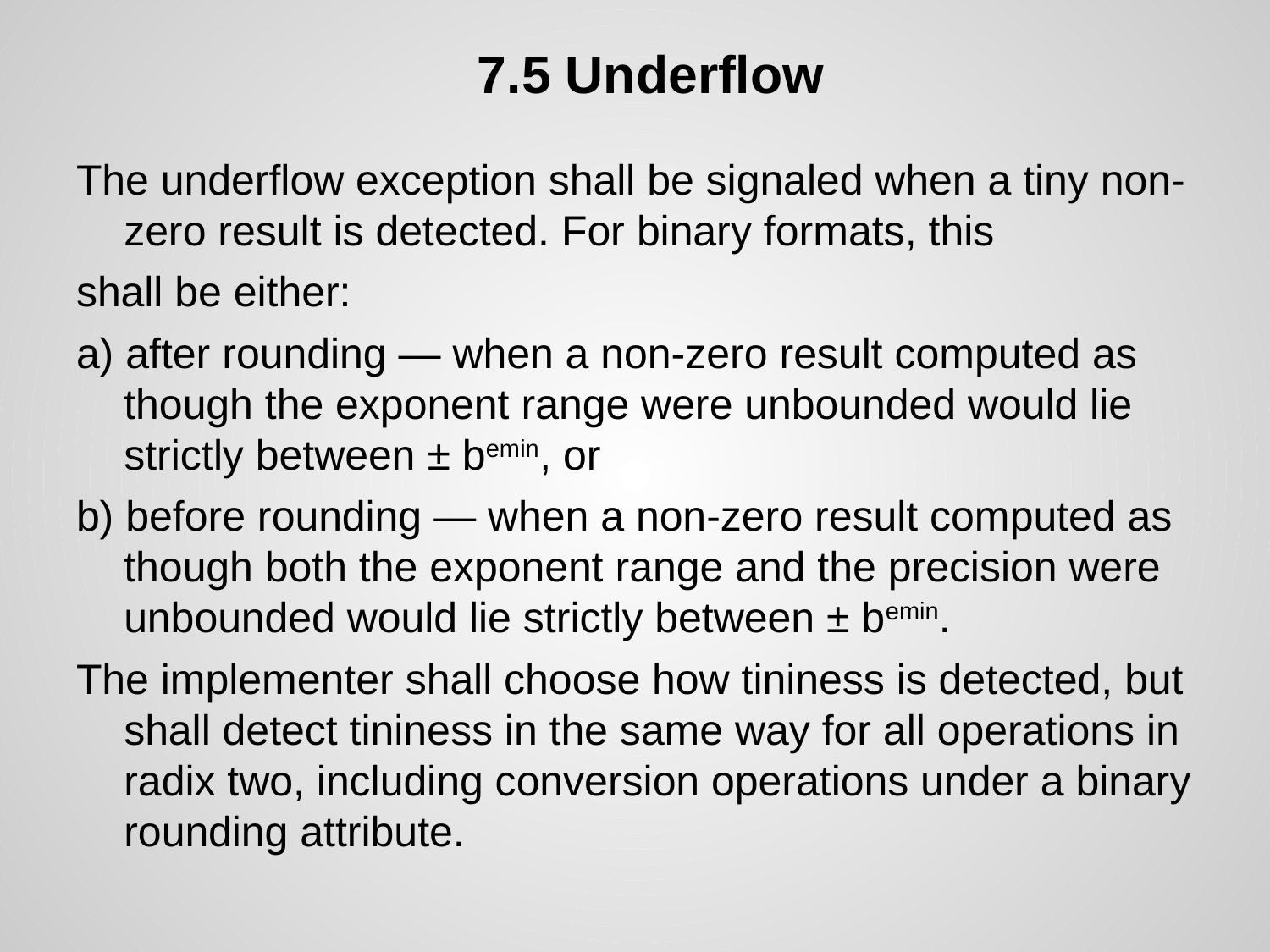

# 7.5 Underflow
The underflow exception shall be signaled when a tiny non-zero result is detected. For binary formats, this
shall be either:
a) after rounding — when a non-zero result computed as though the exponent range were unbounded would lie strictly between ± bemin, or
b) before rounding — when a non-zero result computed as though both the exponent range and the precision were unbounded would lie strictly between ± bemin.
The implementer shall choose how tininess is detected, but shall detect tininess in the same way for all operations in radix two, including conversion operations under a binary rounding attribute.